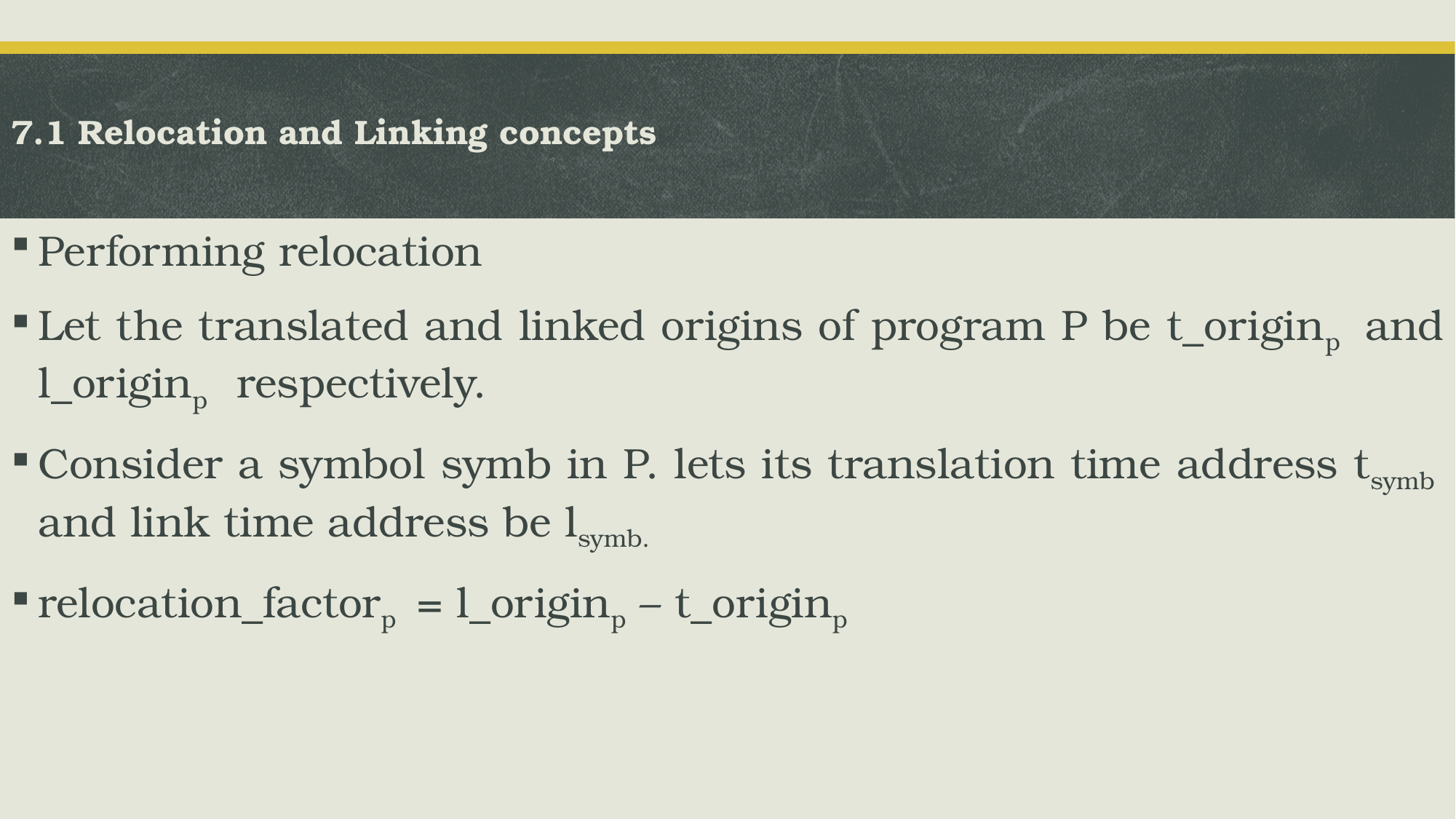

# 7.1 Relocation and Linking concepts
Performing relocation
Let the translated and linked origins of program P be t_originp  and l_originp   respectively.
Consider a symbol symb in P. lets its translation time address tsymb  and link time address be lsymb.
relocation_factorp  = l_originp – t_originp